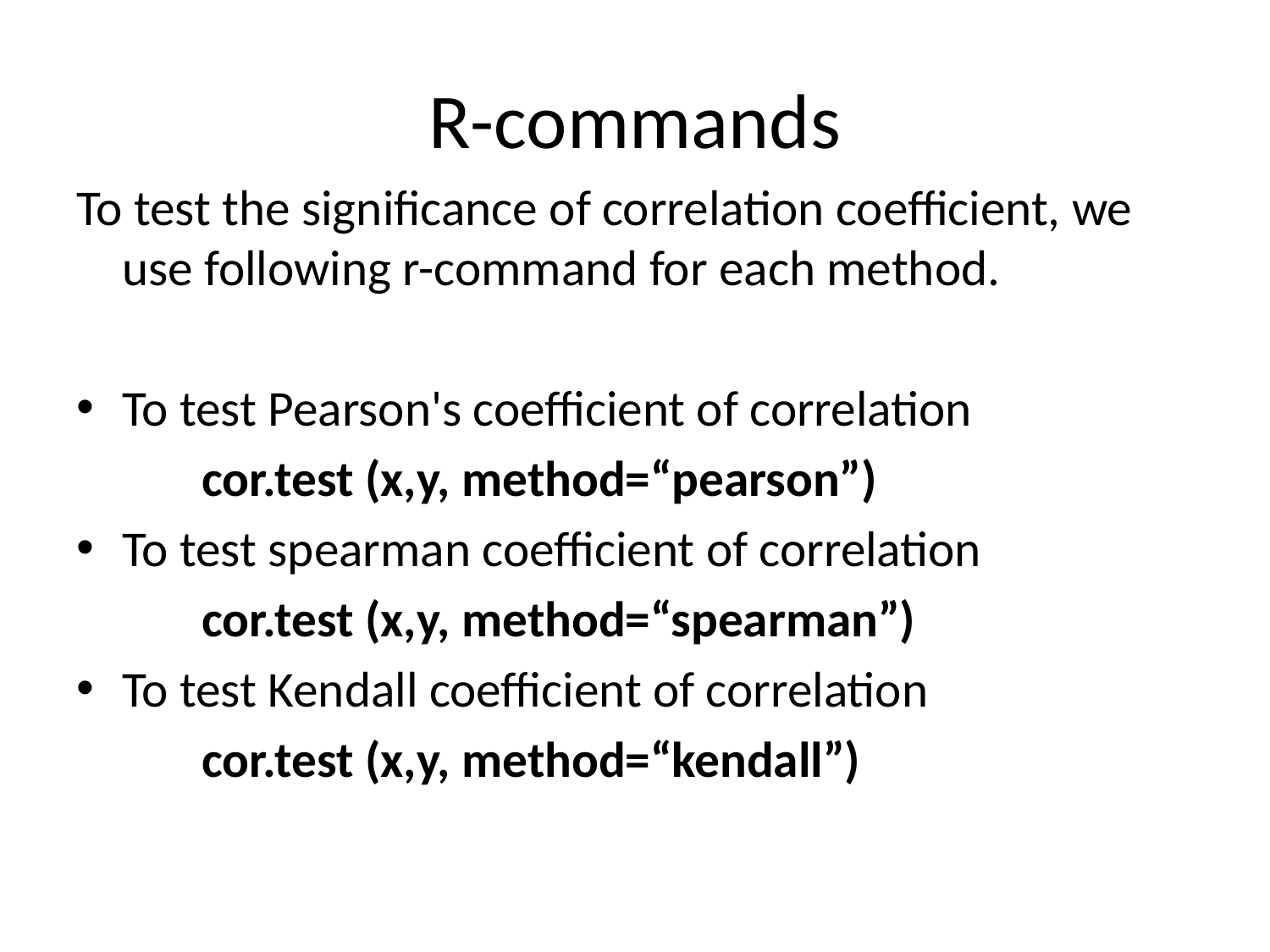

# R-commands
To test the significance of correlation coefficient, we use following r-command for each method.

To test Pearson's coefficient of correlation
           cor.test (x,y, method=“pearson”)
To test spearman coefficient of correlation
           cor.test (x,y, method=“spearman”)
To test Kendall coefficient of correlation
           cor.test (x,y, method=“kendall”)